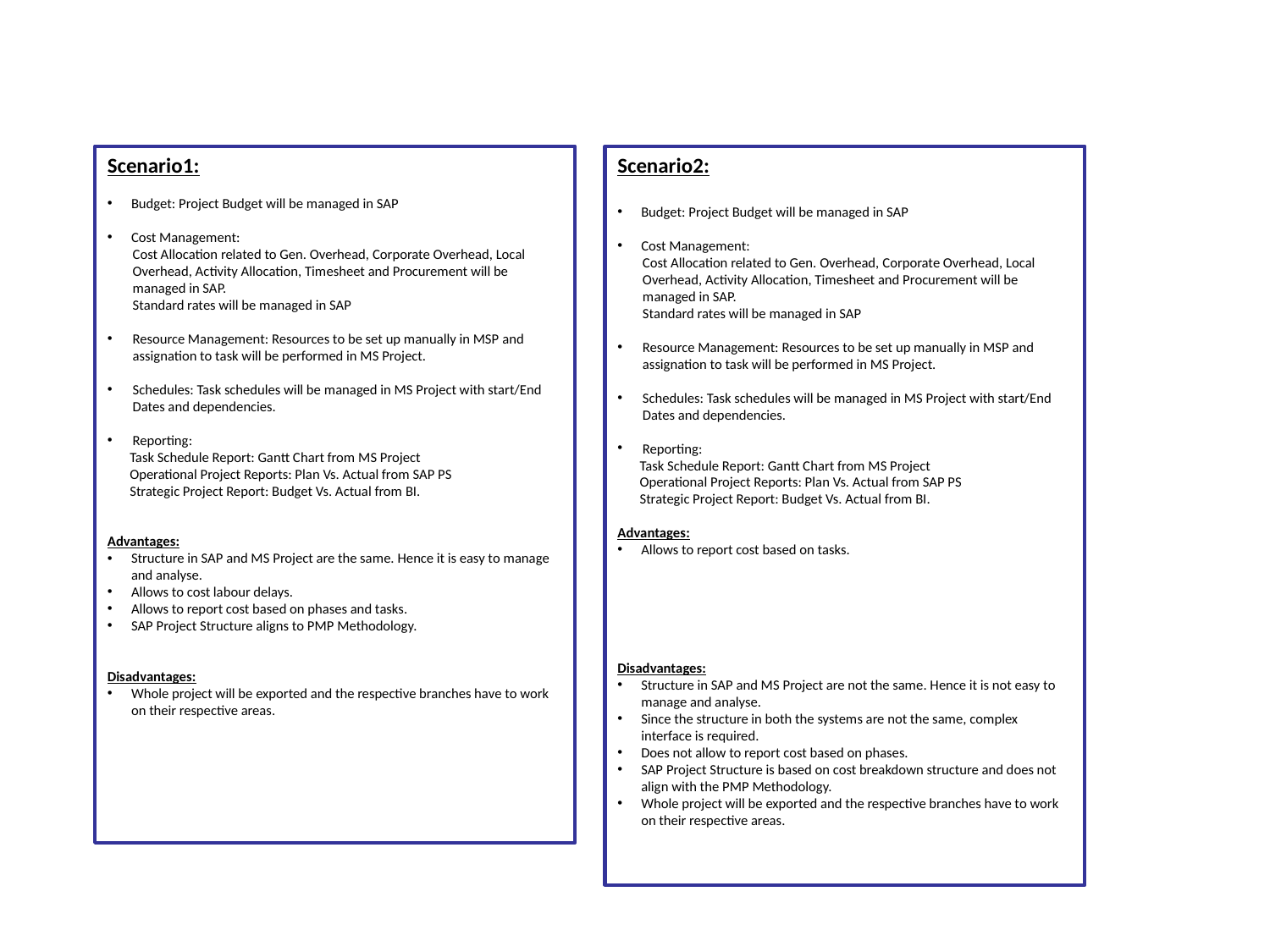

Scenario1:

Budget: Project Budget will be managed in SAP

Cost Management:
Cost Allocation related to Gen. Overhead, Corporate Overhead, Local Overhead, Activity Allocation, Timesheet and Procurement will be managed in SAP.
Standard rates will be managed in SAP

Resource Management: Resources to be set up manually in MSP and assignation to task will be performed in MS Project.

Schedules: Task schedules will be managed in MS Project with start/End Dates and dependencies.

Reporting:
       Task Schedule Report: Gantt Chart from MS Project
       Operational Project Reports: Plan Vs. Actual from SAP PS
       Strategic Project Report: Budget Vs. Actual from BI.

Advantages:
Structure in SAP and MS Project are the same. Hence it is easy to manage and analyse.
Allows to cost labour delays.
Allows to report cost based on phases and tasks.
SAP Project Structure aligns to PMP Methodology.

Disadvantages:
Whole project will be exported and the respective branches have to work on their respective areas.

Scenario2:

Budget: Project Budget will be managed in SAP

Cost Management:
Cost Allocation related to Gen. Overhead, Corporate Overhead, Local Overhead, Activity Allocation, Timesheet and Procurement will be managed in SAP.
Standard rates will be managed in SAP

Resource Management: Resources to be set up manually in MSP and assignation to task will be performed in MS Project.

Schedules: Task schedules will be managed in MS Project with start/End Dates and dependencies.

Reporting:
       Task Schedule Report: Gantt Chart from MS Project
       Operational Project Reports: Plan Vs. Actual from SAP PS
       Strategic Project Report: Budget Vs. Actual from BI.

Advantages:
Allows to report cost based on tasks.

Disadvantages:
Structure in SAP and MS Project are not the same. Hence it is not easy to manage and analyse.
Since the structure in both the systems are not the same, complex interface is required.
Does not allow to report cost based on phases.
SAP Project Structure is based on cost breakdown structure and does not align with the PMP Methodology.
Whole project will be exported and the respective branches have to work on their respective areas.